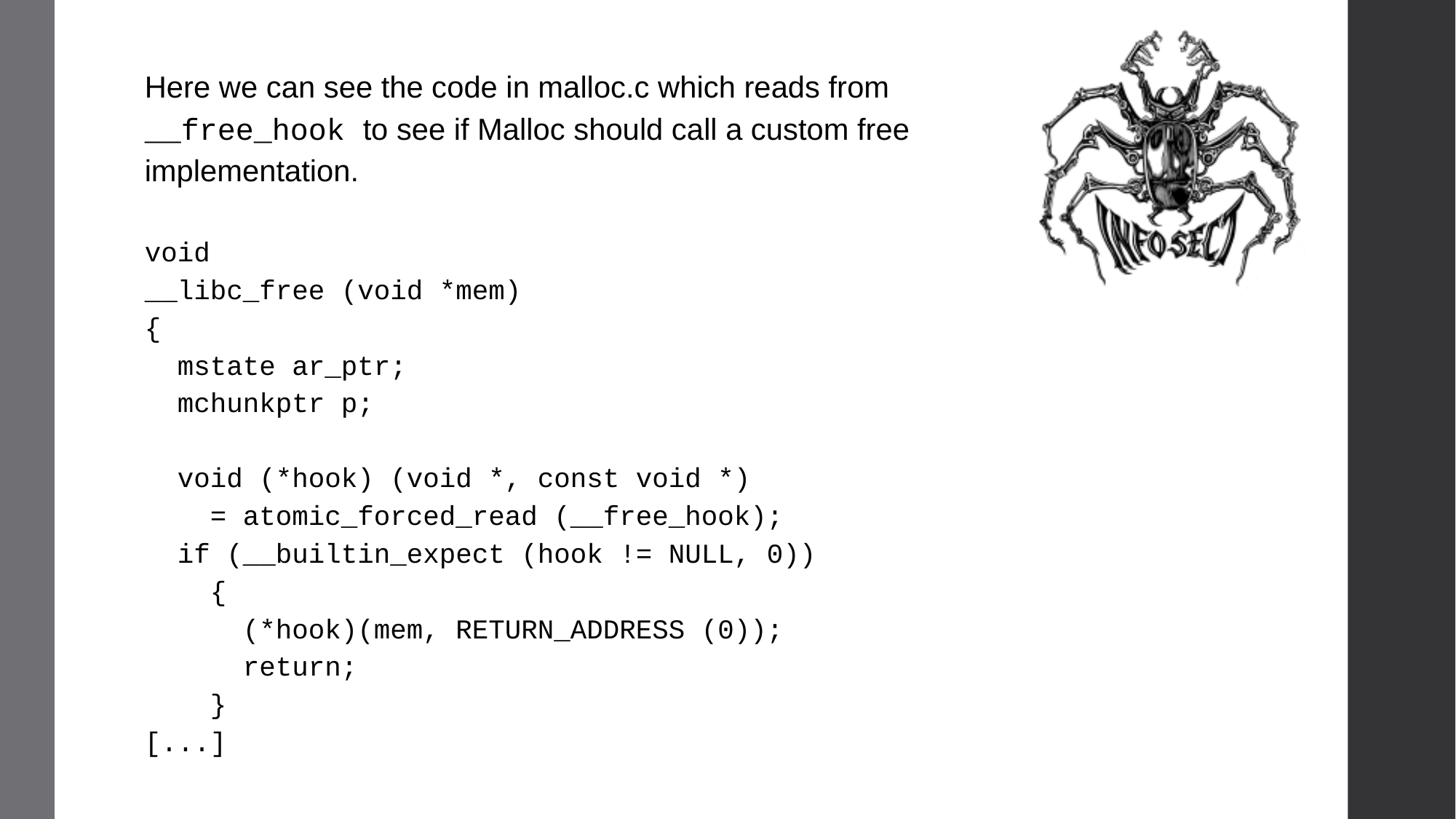

Here we can see the code in malloc.c which reads from __free_hook to see if Malloc should call a custom free implementation.

void
__libc_free (void *mem)
{
  mstate ar_ptr;
  mchunkptr p;

  void (*hook) (void *, const void *)
    = atomic_forced_read (__free_hook);
  if (__builtin_expect (hook != NULL, 0))
    {
      (*hook)(mem, RETURN_ADDRESS (0));
      return;
    }
[...]